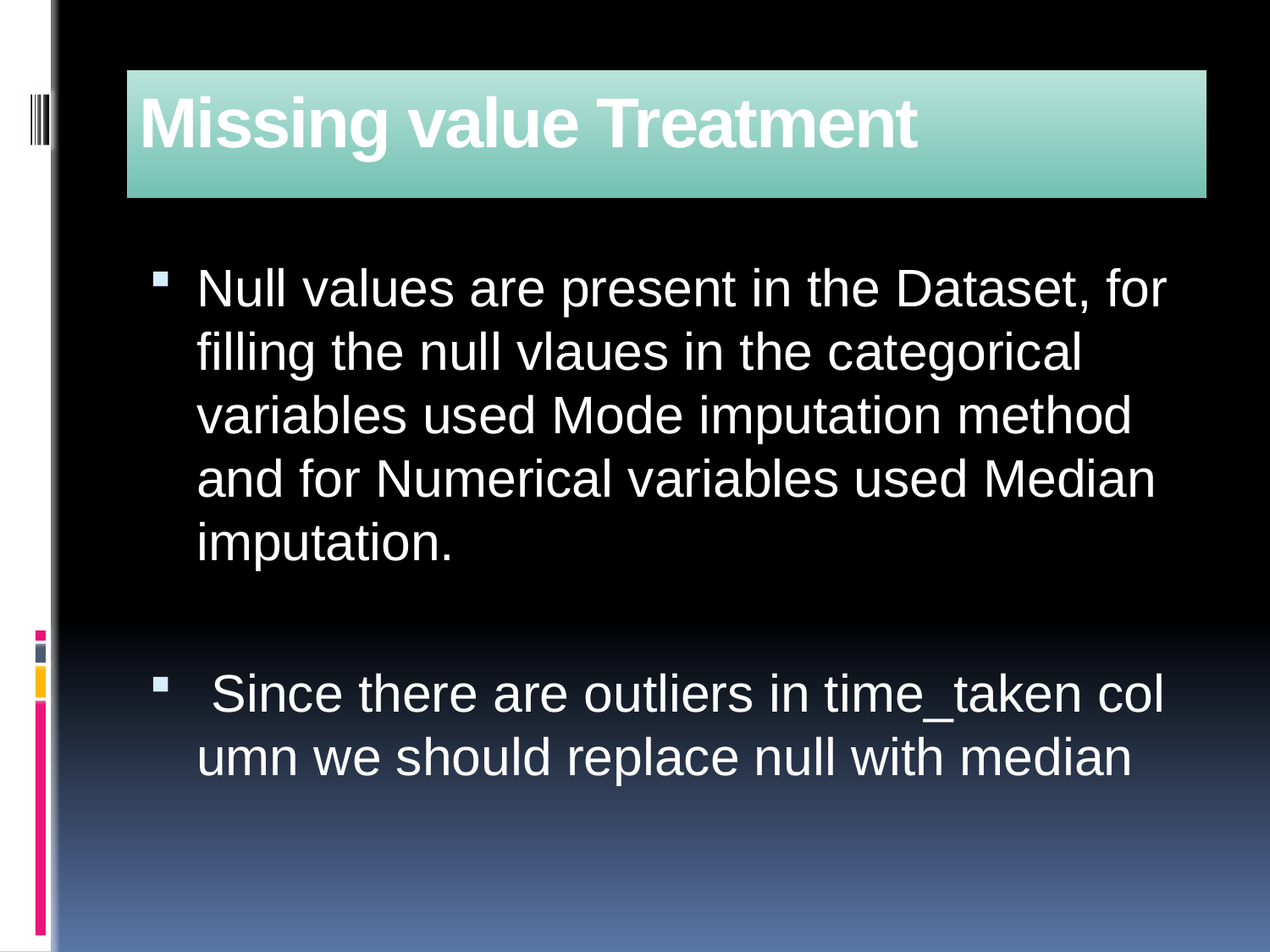

# Missing value Treatment
Null values are present in the Dataset, for filling the null vlaues in the categorical variables used Mode imputation method and for Numerical variables used Median imputation.

 Since there are outliers in time_taken column we should replace null with median